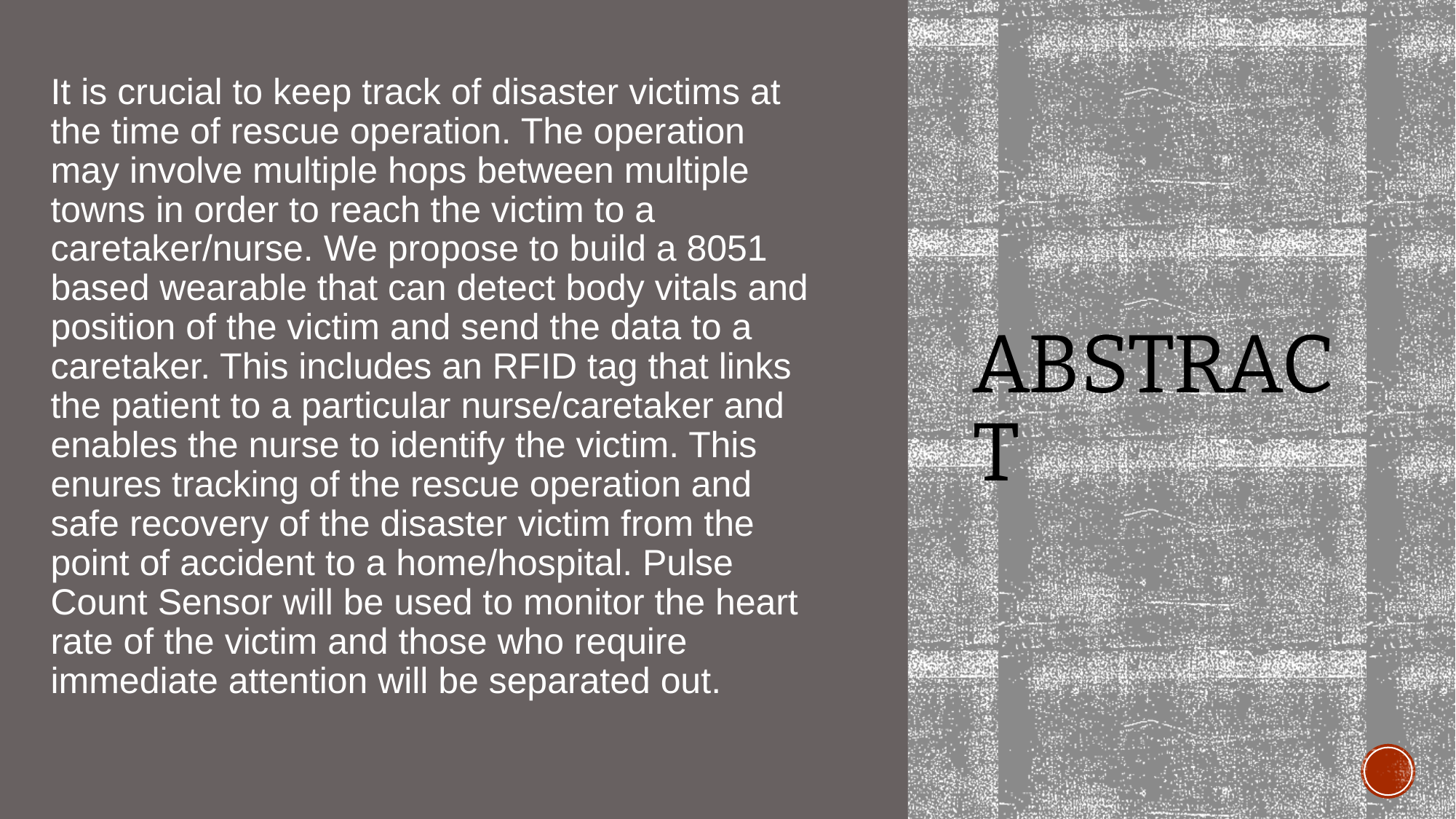

It is crucial to keep track of disaster victims at the time of rescue operation. The operation may involve multiple hops between multiple towns in order to reach the victim to a caretaker/nurse. We propose to build a 8051 based wearable that can detect body vitals and position of the victim and send the data to a caretaker. This includes an RFID tag that links the patient to a particular nurse/caretaker and enables the nurse to identify the victim. This enures tracking of the rescue operation and safe recovery of the disaster victim from the point of accident to a home/hospital. Pulse Count Sensor will be used to monitor the heart rate of the victim and those who require immediate attention will be separated out.
# ABSTRACT